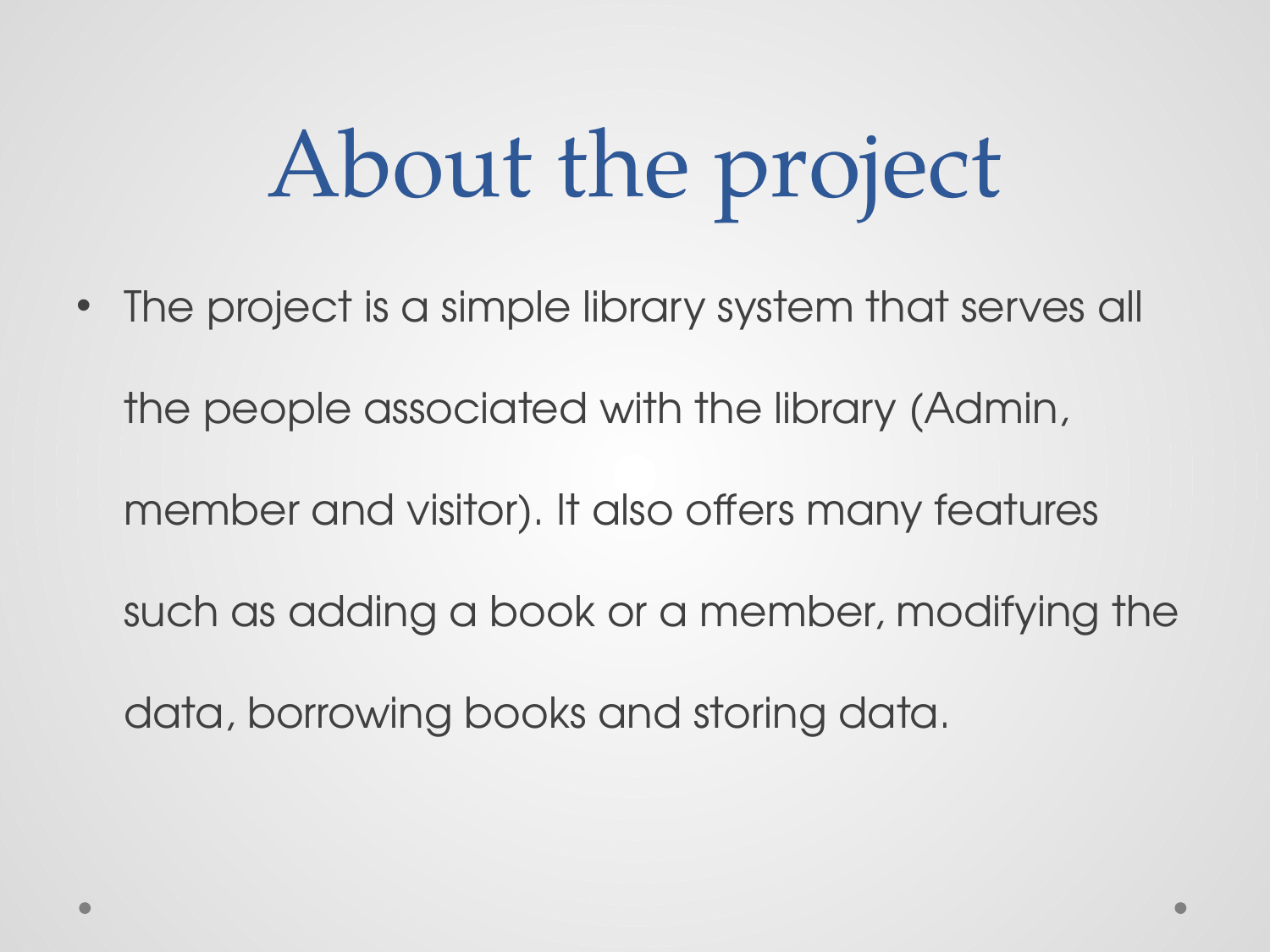

# About the project
The project is a simple library system that serves all the people associated with the library (Admin, member and visitor). It also offers many features such as adding a book or a member, modifying the data, borrowing books and storing data.